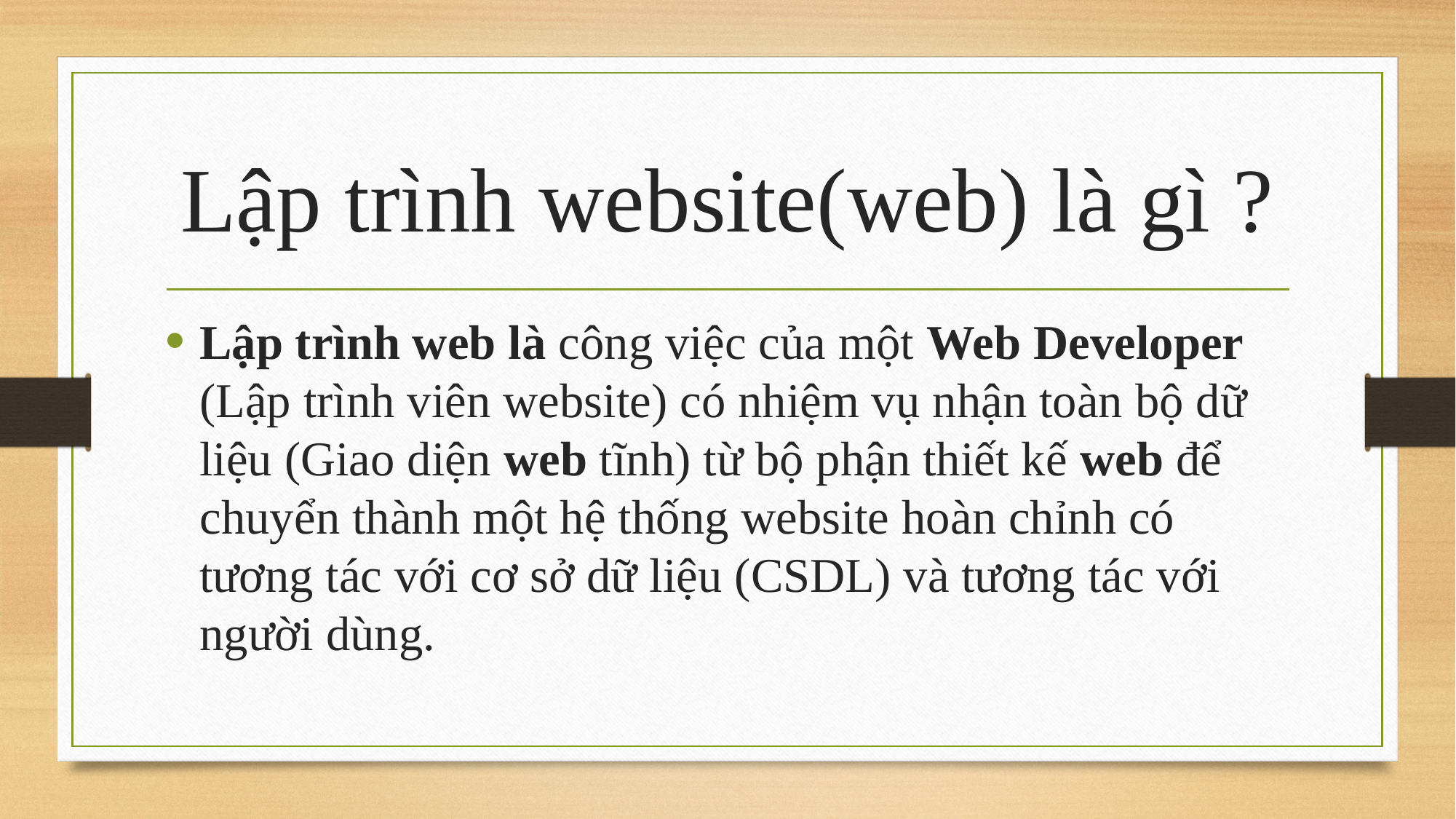

# Lập trình website(web) là gì ?
Lập trình web là công việc của một Web Developer (Lập trình viên website) có nhiệm vụ nhận toàn bộ dữ liệu (Giao diện web tĩnh) từ bộ phận thiết kế web để chuyển thành một hệ thống website hoàn chỉnh có tương tác với cơ sở dữ liệu (CSDL) và tương tác với người dùng.